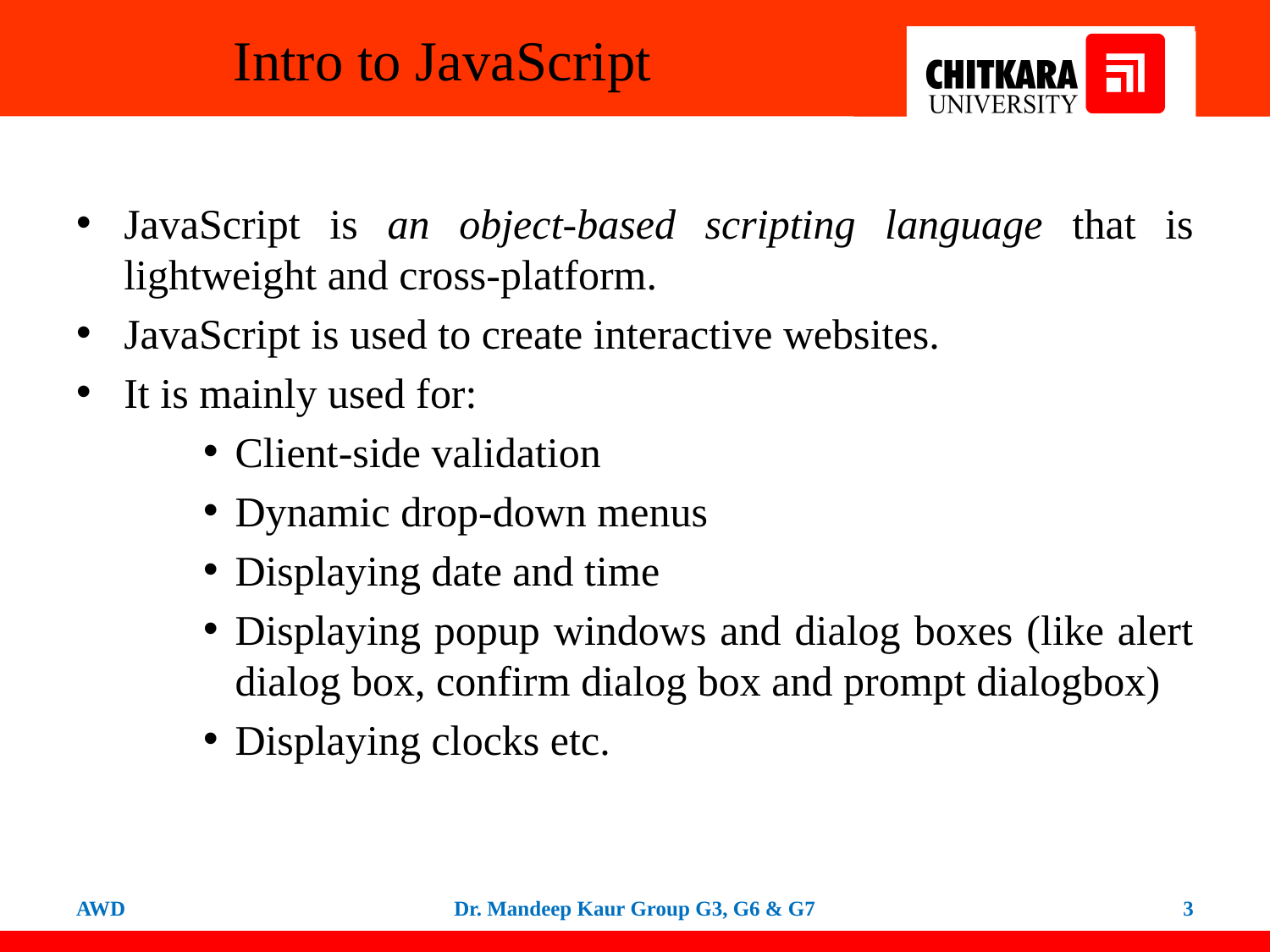

# Intro to JavaScript
JavaScript is an object-based scripting language that is lightweight and cross-platform.
JavaScript is used to create interactive websites.
It is mainly used for:
Client-side validation
Dynamic drop-down menus
Displaying date and time
Displaying popup windows and dialog boxes (like alert dialog box, confirm dialog box and prompt dialogbox)
Displaying clocks etc.

AWD
Dr. Mandeep Kaur Group G3, G6 & G7
3